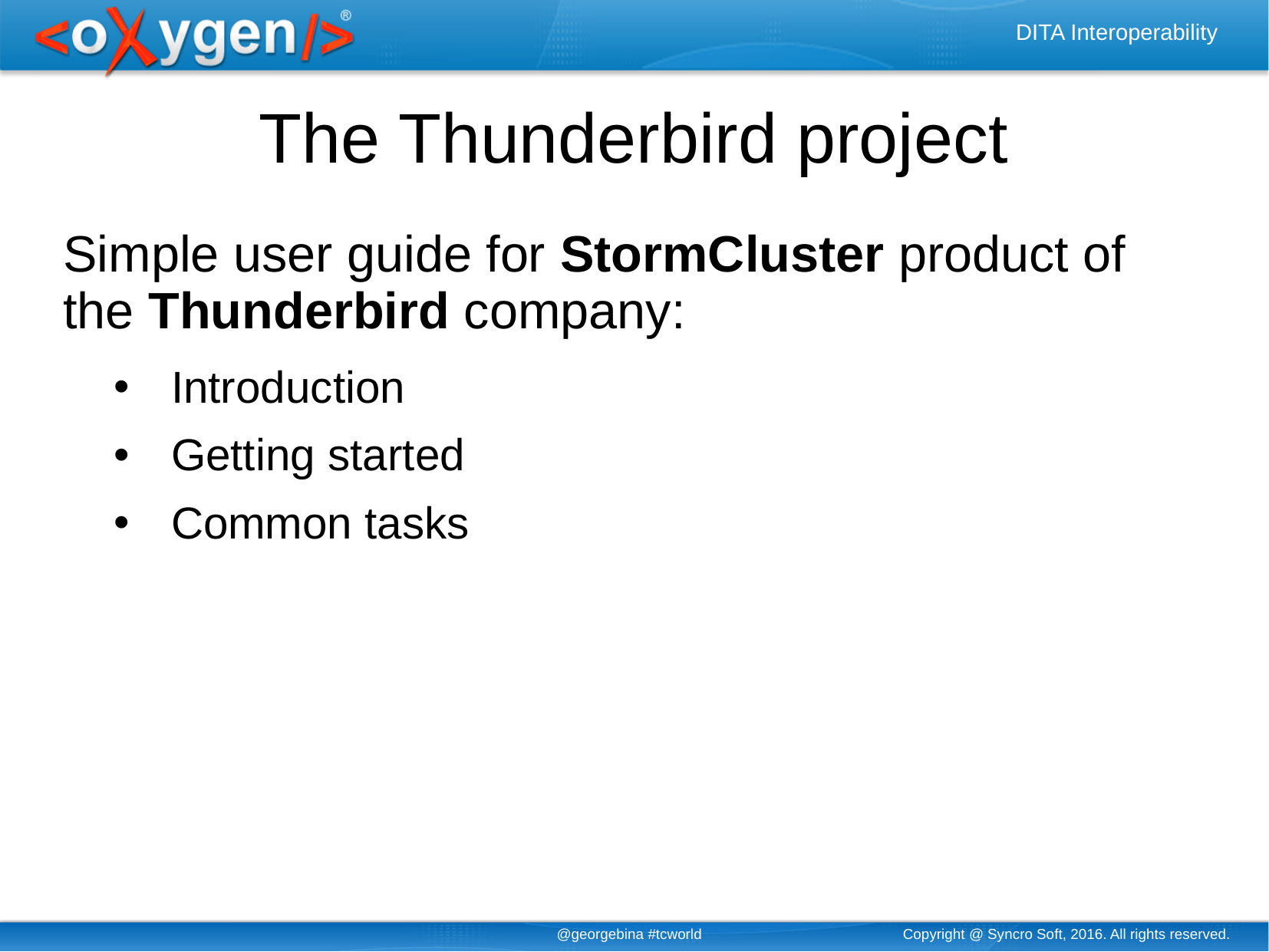

# The Thunderbird project
Simple user guide for StormCluster product of the Thunderbird company:
Introduction
Getting started
Common tasks